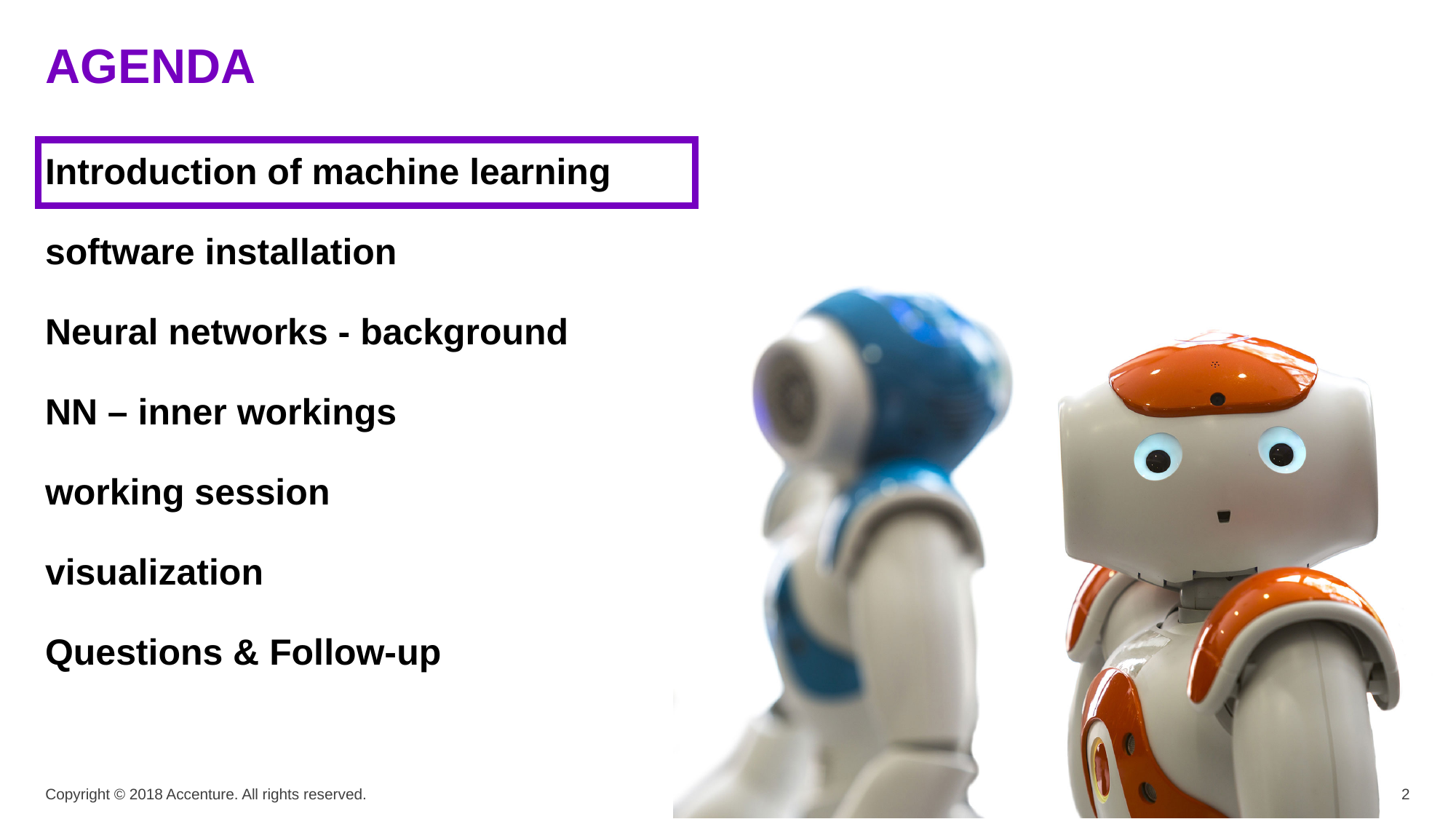

# agenda
Introduction of machine learning
software installation
Neural networks - background
NN – inner workings
working session
visualization
Questions & Follow-up

Copyright © 2018 Accenture. All rights reserved.
2